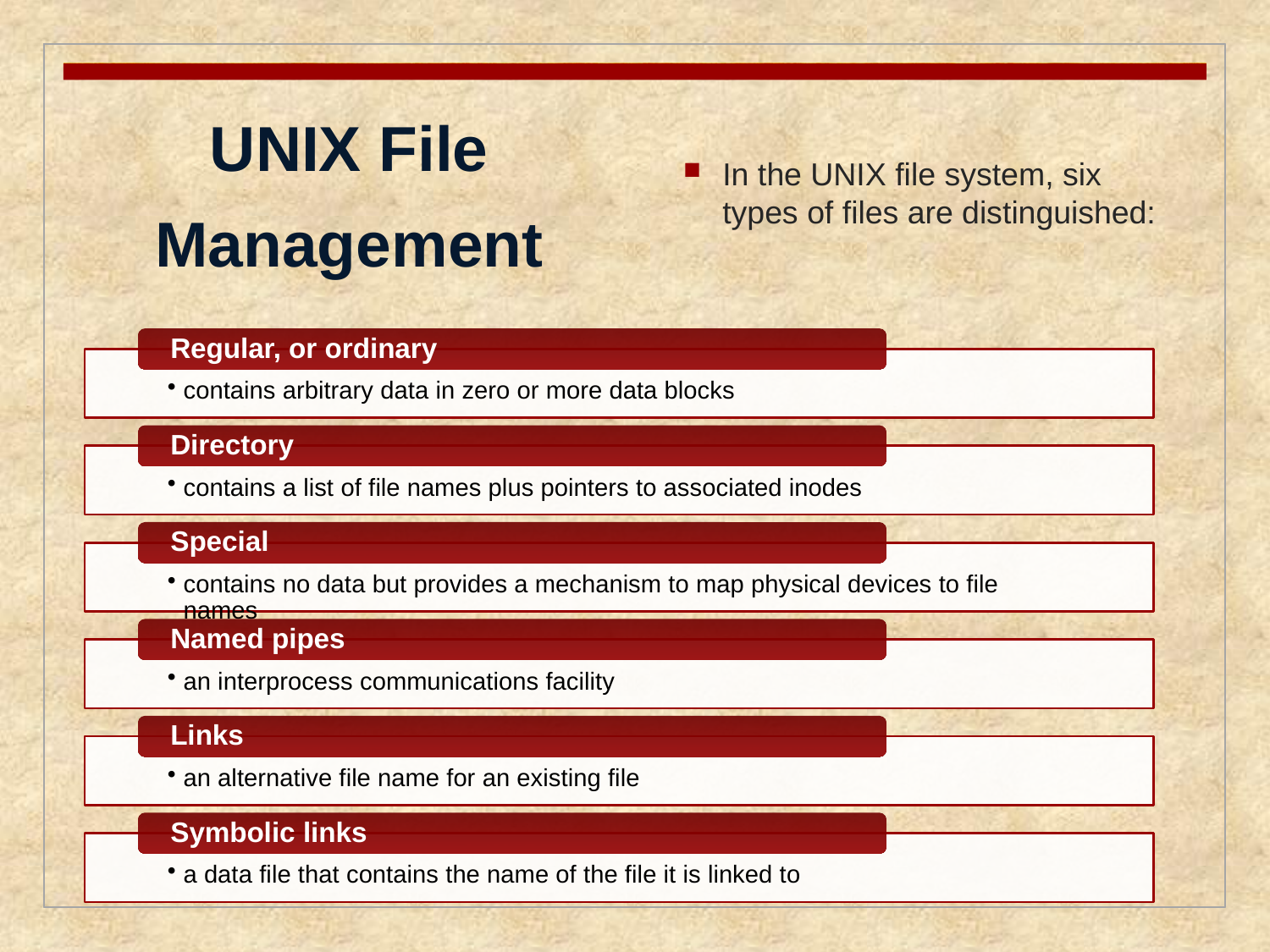

# UNIX File Management
In the UNIX file system, six types of files are distinguished:
contains arbitrary data in zero or more data blocks
Regular, or ordinary
contains a list of file names plus pointers to associated inodes
Directory
contains no data but provides a mechanism to map physical devices to file names
Special
an interprocess communications facility
Named pipes
an alternative file name for an existing file
Links
a data file that contains the name of the file it is linked to
Symbolic links